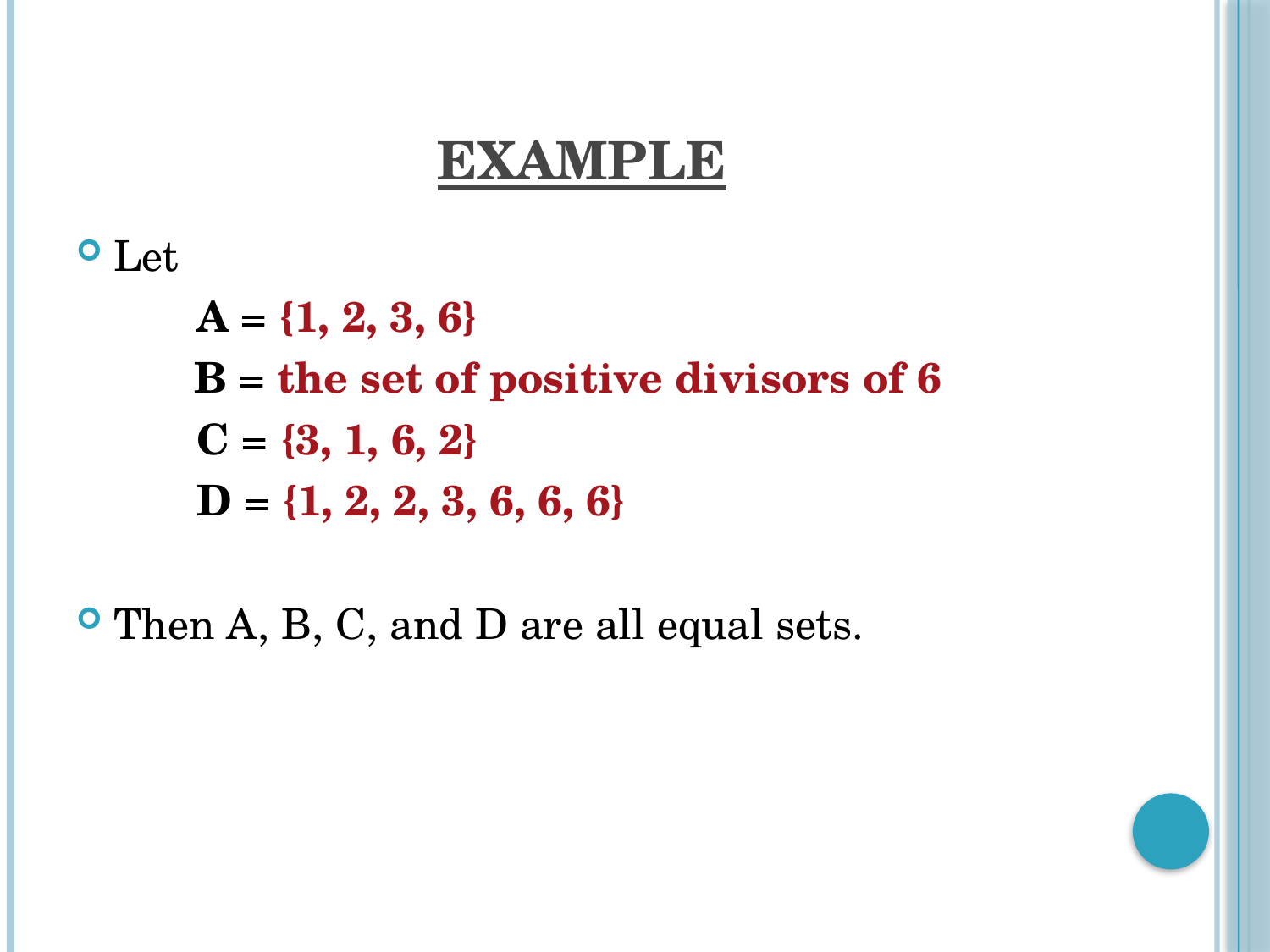

# EXAMPLE
Let
	       A = {1, 2, 3, 6}
          B = the set of positive divisors of 6
	       C = {3, 1, 6, 2}
	       D = {1, 2, 2, 3, 6, 6, 6}

Then A, B, C, and D are all equal sets.